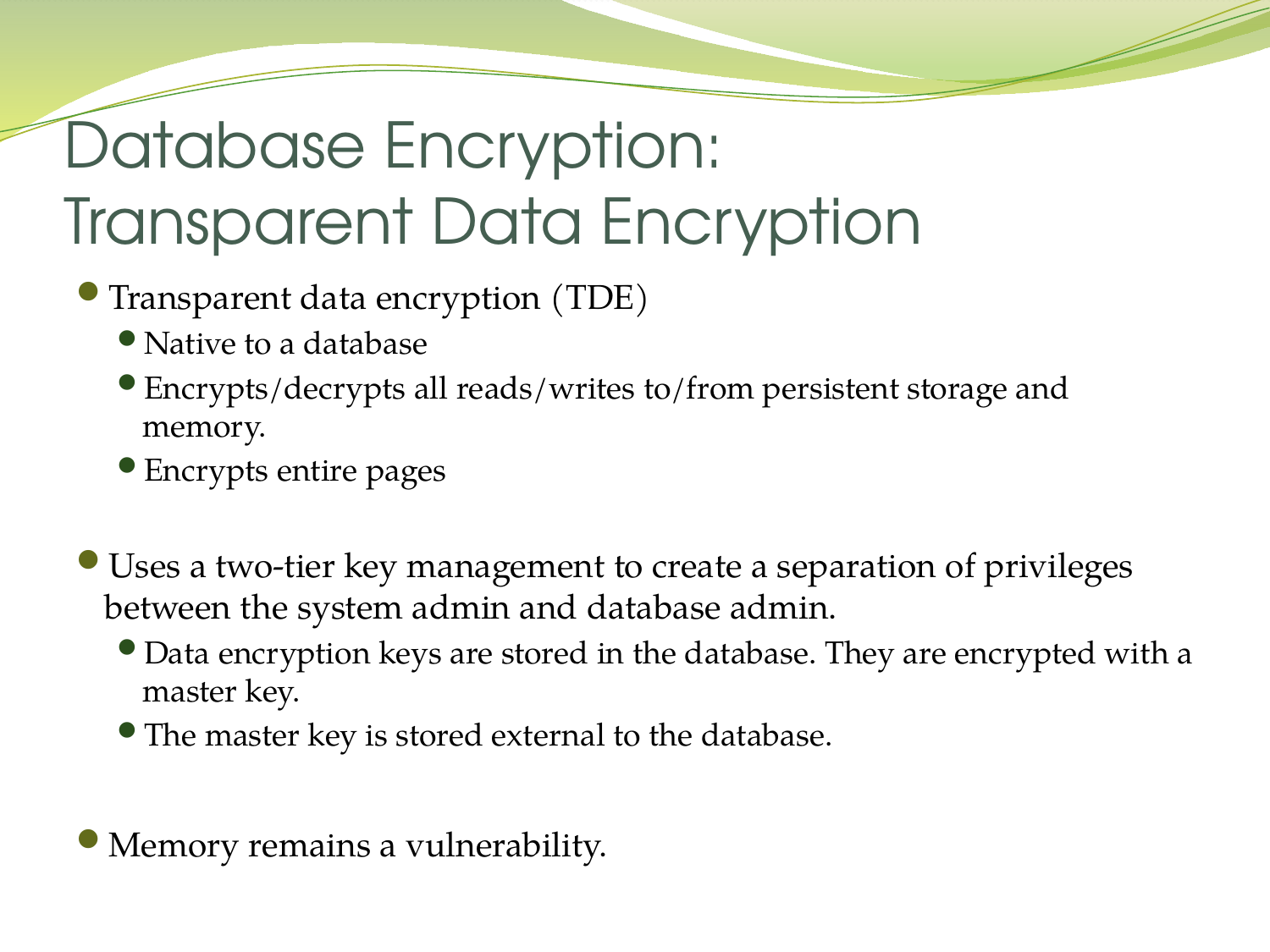

# Database Encryption: Transparent Data Encryption
Transparent data encryption (TDE)
Native to a database
Encrypts/decrypts all reads/writes to/from persistent storage and memory.
Encrypts entire pages

Uses a two-tier key management to create a separation of privileges between the system admin and database admin.
Data encryption keys are stored in the database. They are encrypted with a master key.
The master key is stored external to the database.

Memory remains a vulnerability.